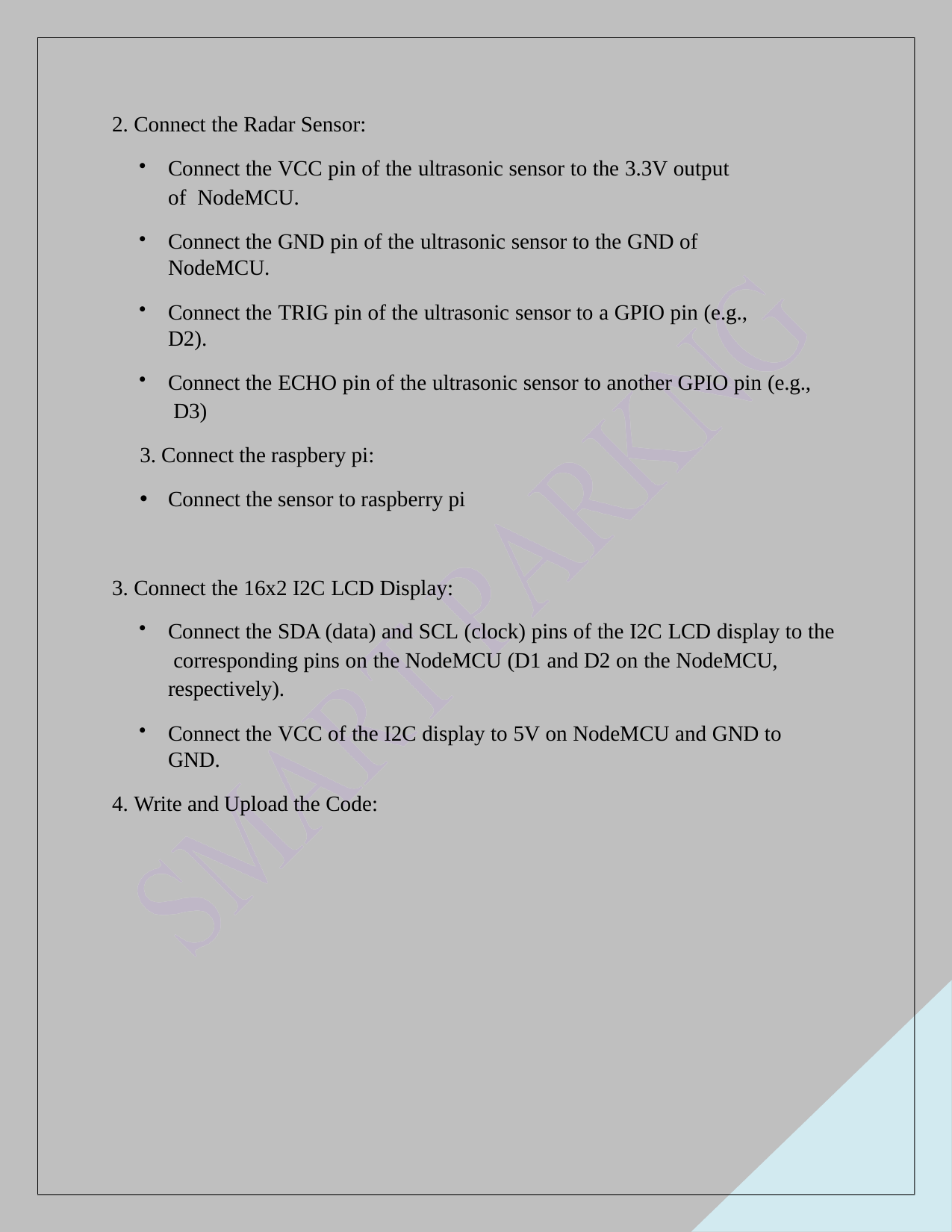

Connect the Radar Sensor:
Connect the VCC pin of the ultrasonic sensor to the 3.3V output of  NodeMCU.
Connect the GND pin of the ultrasonic sensor to the GND of NodeMCU.
Connect the TRIG pin of the ultrasonic sensor to a GPIO pin (e.g., D2).
Connect the ECHO pin of the ultrasonic sensor to another GPIO pin (e.g.,  D3)
3. Connect the raspbery pi:
Connect the sensor to raspberry pi

Connect the 16x2 I2C LCD Display:
Connect the SDA (data) and SCL (clock) pins of the I2C LCD display to the  corresponding pins on the NodeMCU (D1 and D2 on the NodeMCU,  respectively).
Connect the VCC of the I2C display to 5V on NodeMCU and GND to GND.
Write and Upload the Code: